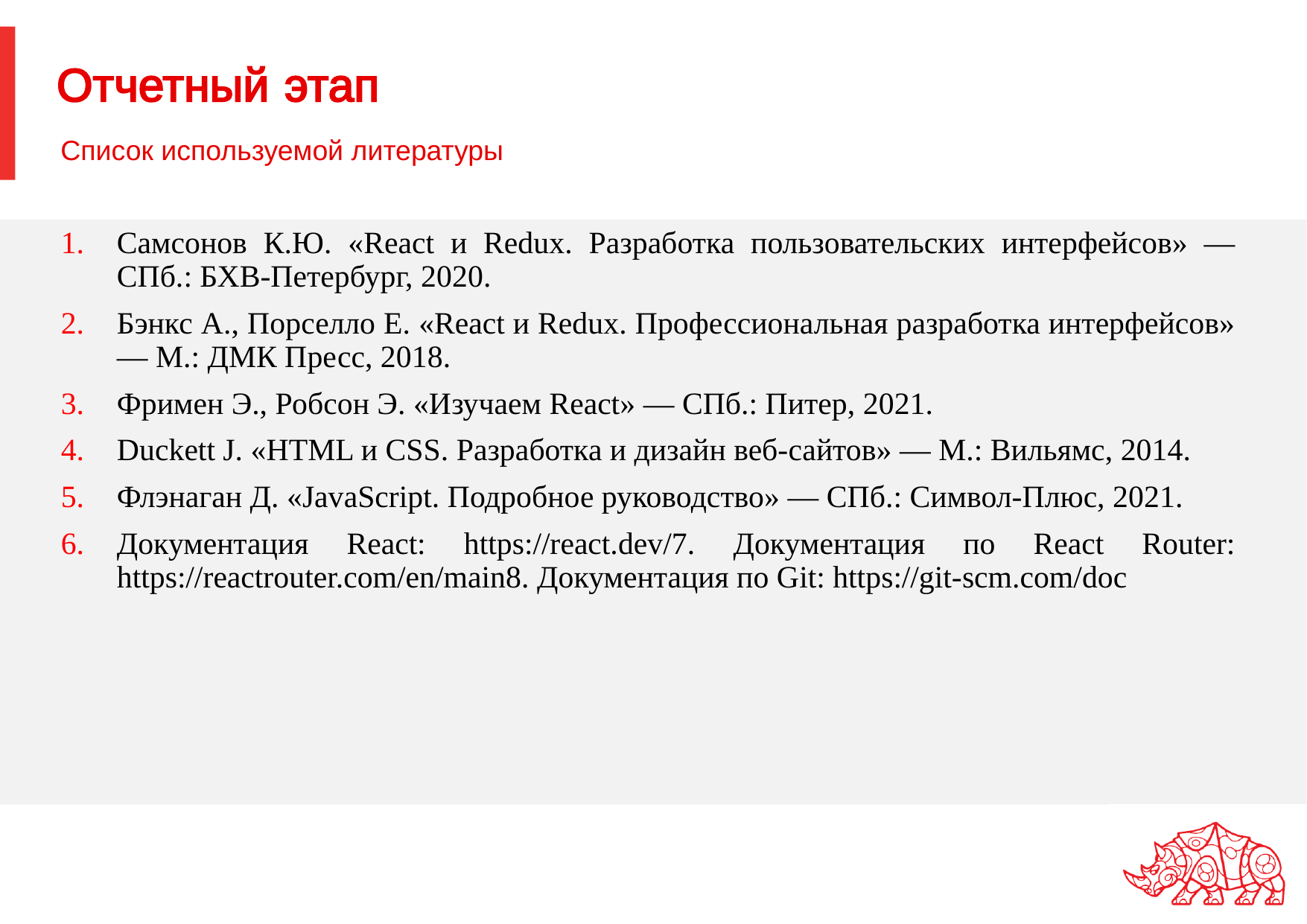

# Отчетный этап
Список используемой литературы
Самсонов К.Ю. «React и Redux. Разработка пользовательских интерфейсов» — СПб.: БХВ-Петербург, 2020.
Бэнкс А., Порселло Е. «React и Redux. Профессиональная разработка интерфейсов» — М.: ДМК Пресс, 2018.
Фримен Э., Робсон Э. «Изучаем React» — СПб.: Питер, 2021.
Duckett J. «HTML и CSS. Разработка и дизайн веб-сайтов» — М.: Вильямс, 2014.
Флэнаган Д. «JavaScript. Подробное руководство» — СПб.: Символ-Плюс, 2021.
Документация React: https://react.dev/7. Документация по React Router: https://reactrouter.com/en/main8. Документация по Git: https://git-scm.com/doc